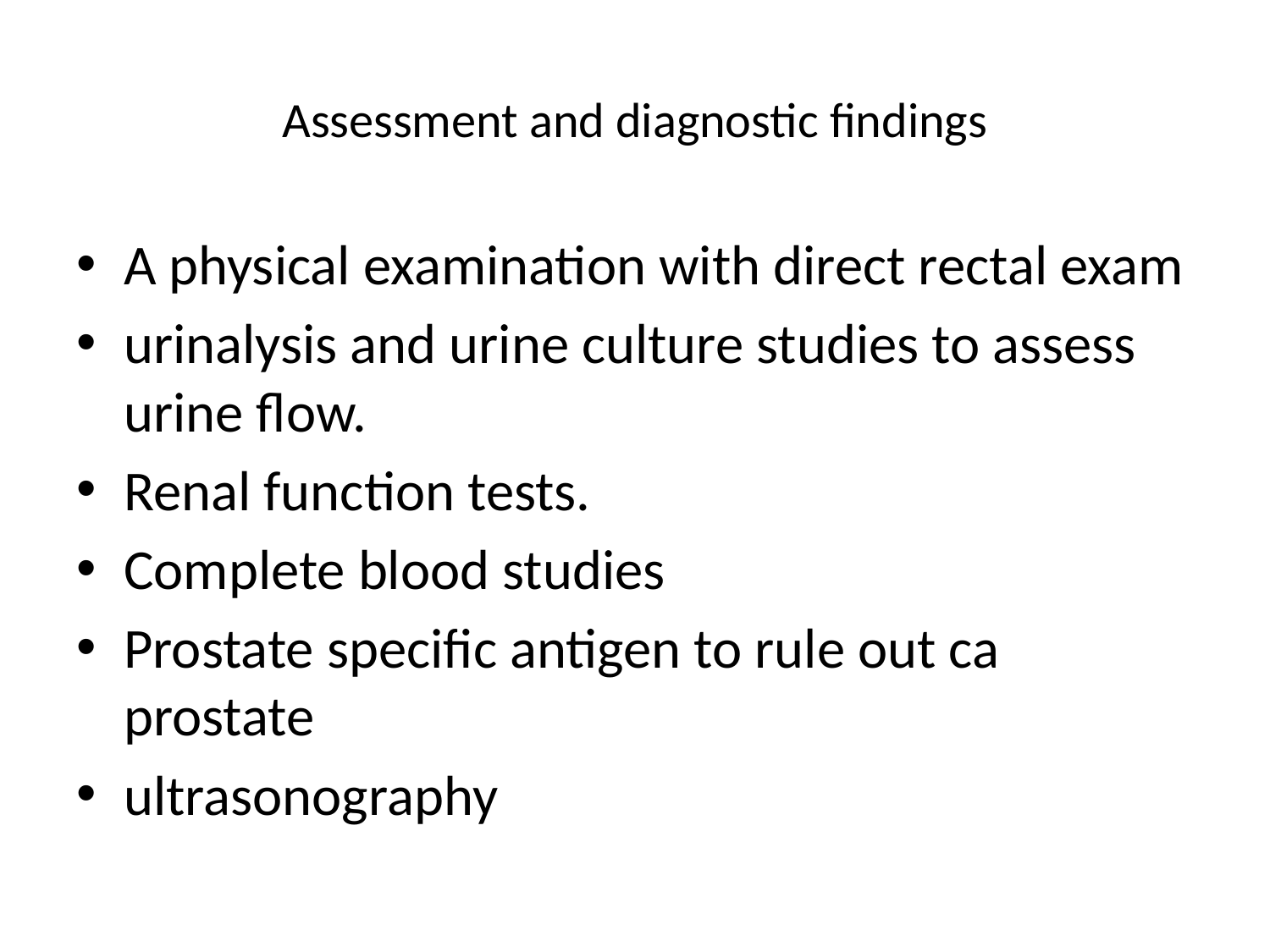

# Assessment and diagnostic findings
A physical examination with direct rectal exam
urinalysis and urine culture studies to assess urine ﬂow.
Renal function tests.
Complete blood studies
Prostate specific antigen to rule out ca prostate
ultrasonography